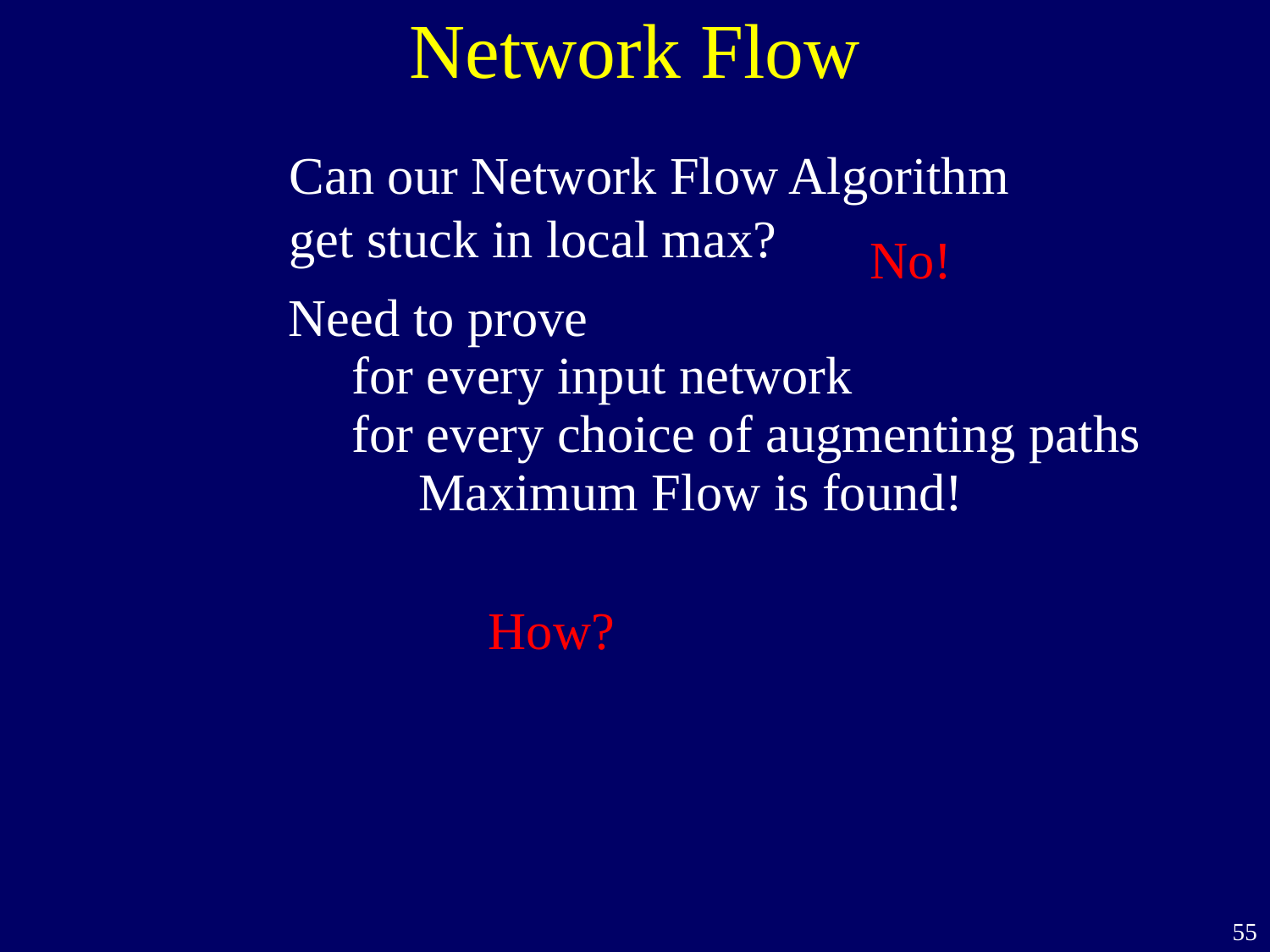

# Network Flow
Can our Network Flow Algorithm
get stuck in local max?
No!
Need to prove
for every input network
for every choice of augmenting paths
     Maximum Flow is found!
How?